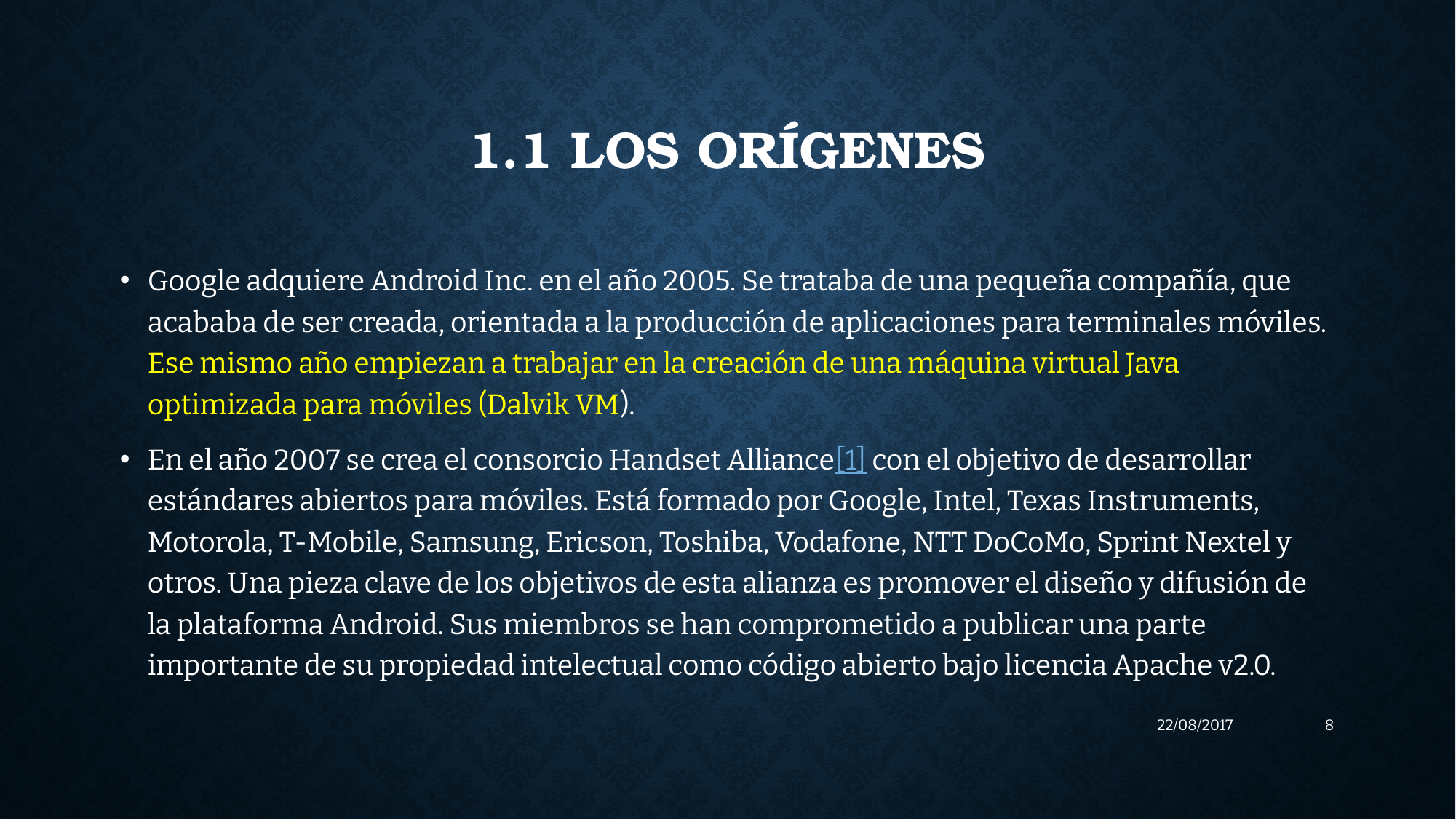

# 1.1 Los orígenes
Google adquiere Android Inc. en el año 2005. Se trataba de una pequeña compañía, que acababa de ser creada, orientada a la producción de aplicaciones para terminales móviles. Ese mismo año empiezan a trabajar en la creación de una máquina virtual Java optimizada para móviles (Dalvik VM).
En el año 2007 se crea el consorcio Handset Alliance[1] con el objetivo de desarrollar estándares abiertos para móviles. Está formado por Google, Intel, Texas Instruments, Motorola, T-Mobile, Samsung, Ericson, Toshiba, Vodafone, NTT DoCoMo, Sprint Nextel y otros. Una pieza clave de los objetivos de esta alianza es promover el diseño y difusión de la plataforma Android. Sus miembros se han comprometido a publicar una parte importante de su propiedad intelectual como código abierto bajo licencia Apache v2.0.

22/08/2017
8